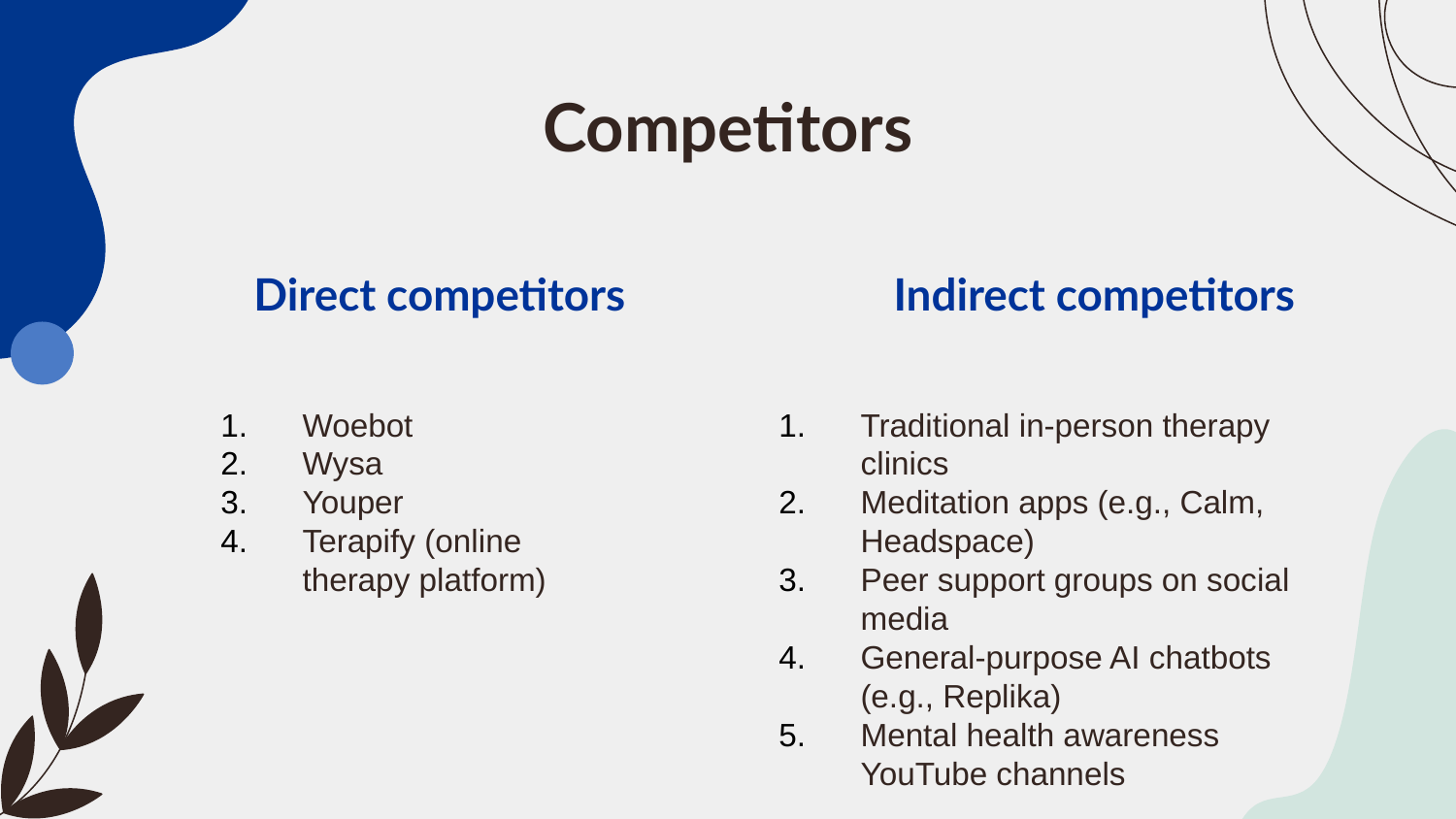

# Competitors
Direct competitors
Indirect competitors
Woebot
Wysa
Youper
Terapify (online therapy platform)
Traditional in-person therapy clinics
Meditation apps (e.g., Calm, Headspace)
Peer support groups on social media
General-purpose AI chatbots (e.g., Replika)
Mental health awareness YouTube channels